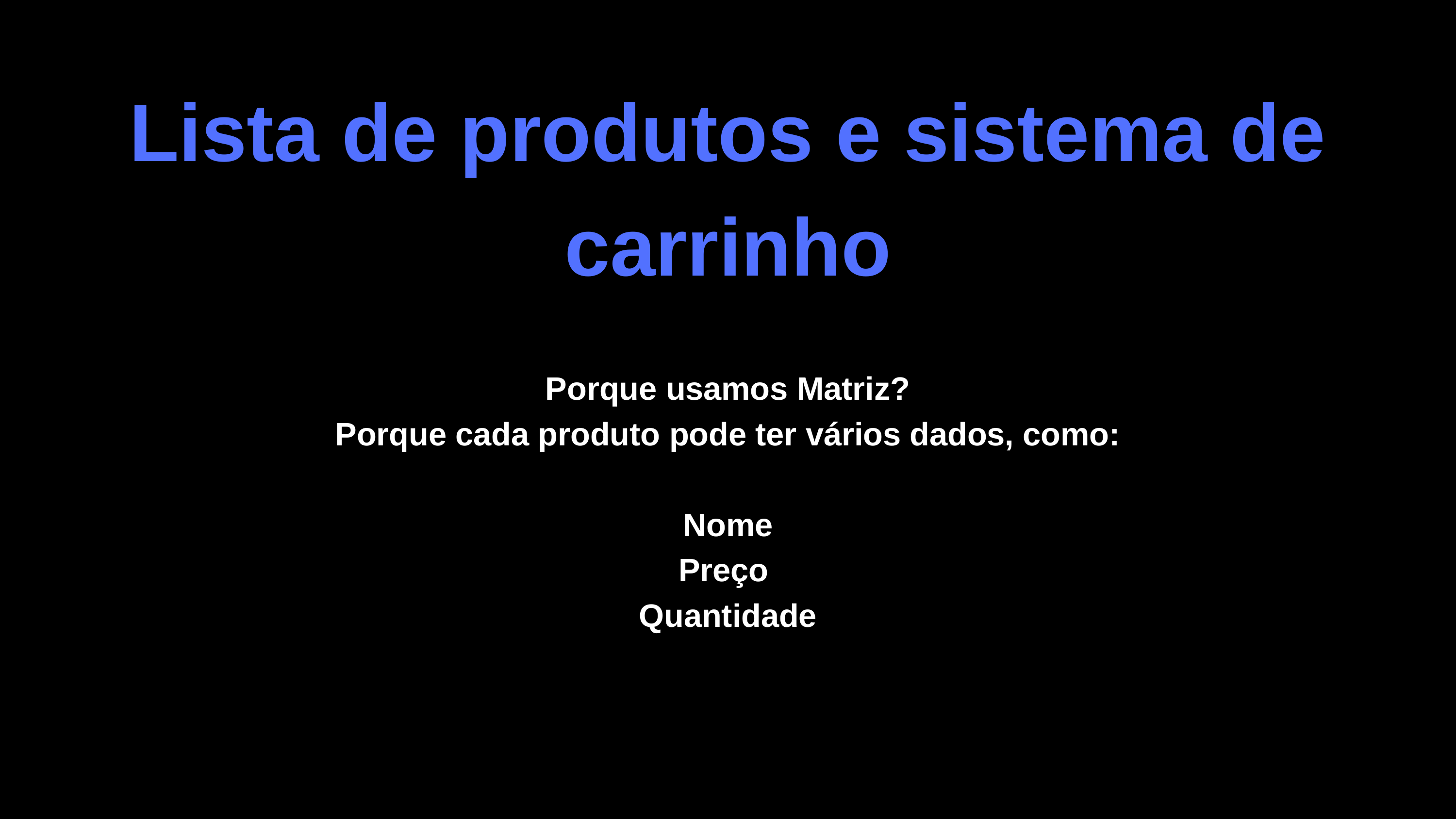

Lista de produtos e sistema de carrinho
Porque usamos Matriz?
Porque cada produto pode ter vários dados, como:

Nome
Preço
Quantidade